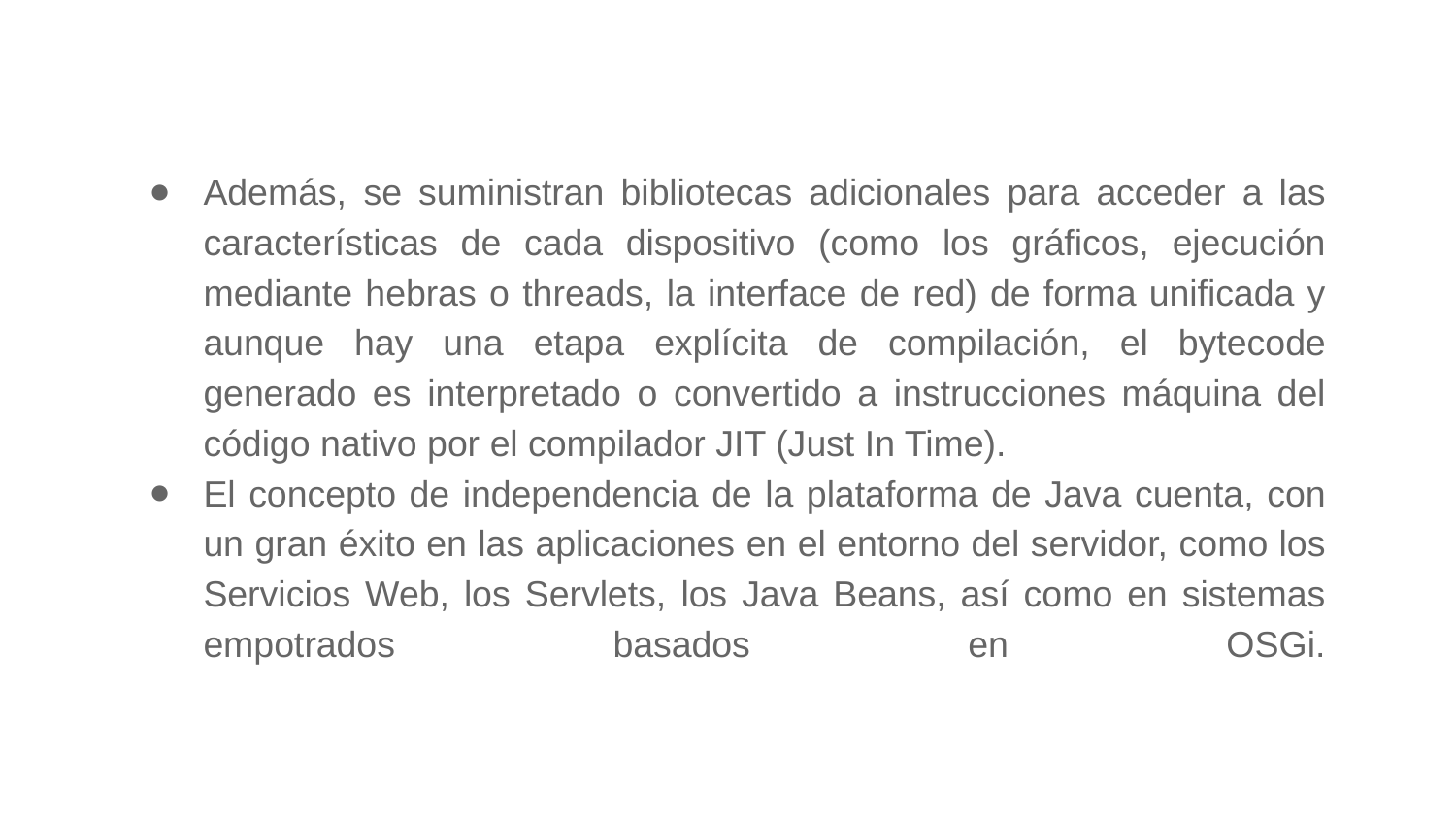

Además, se suministran bibliotecas adicionales para acceder a las características de cada dispositivo (como los gráficos, ejecución mediante hebras o threads, la interface de red) de forma unificada y aunque hay una etapa explícita de compilación, el bytecode generado es interpretado o convertido a instrucciones máquina del código nativo por el compilador JIT (Just In Time).
El concepto de independencia de la plataforma de Java cuenta, con un gran éxito en las aplicaciones en el entorno del servidor, como los Servicios Web, los Servlets, los Java Beans, así como en sistemas empotrados basados en OSGi.